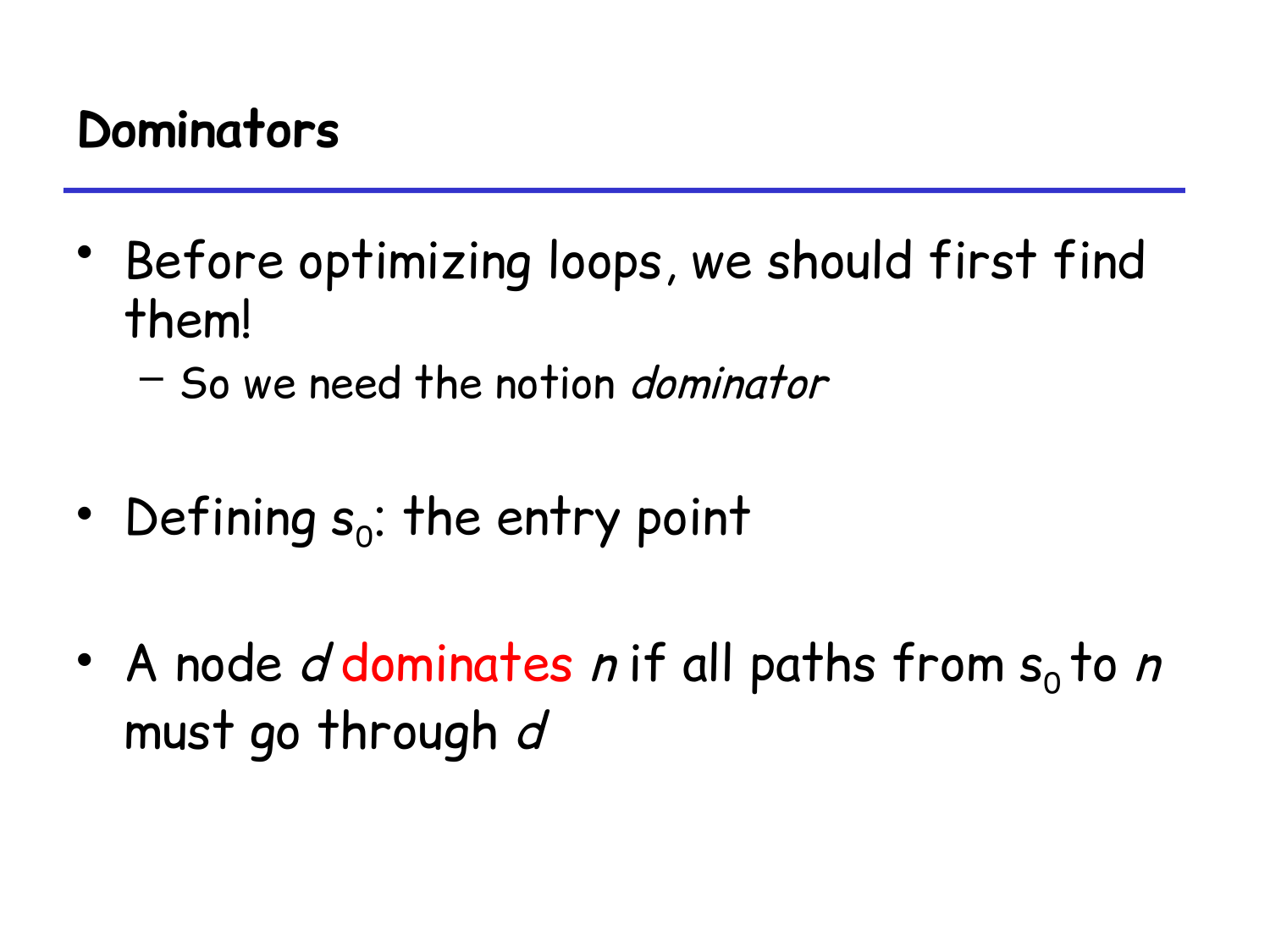

# Dominators
Before optimizing loops, we should first find them!
So we need the notion dominator

Defining s0: the entry point

A node d dominates n if all paths from s0 to n must go through d

39